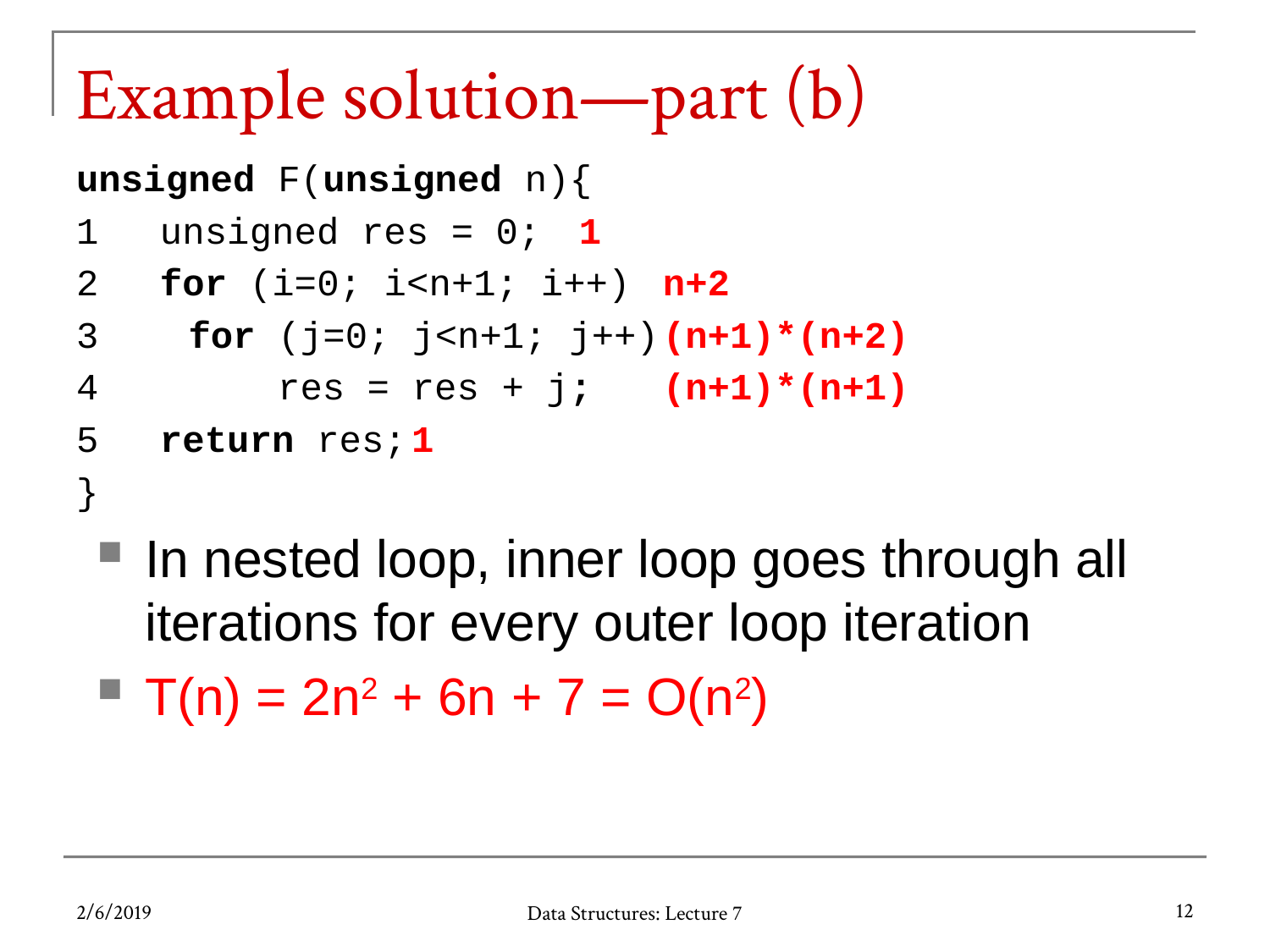

# Example solution—part (b)
unsigned F(unsigned n){
1		unsigned res = 0;			1
2 	for (i=0; i<n+1; i++) 		n+2
3    for (j=0; j<n+1; j++)		(n+1)*(n+2)
4        res = res + j;		(n+1)*(n+1)
5 	return res;				1
}

In nested loop, inner loop goes through all iterations for every outer loop iteration
T(n) = 2n2 + 6n + 7 = O(n2)
2/6/2019
12
Data Structures: Lecture 7